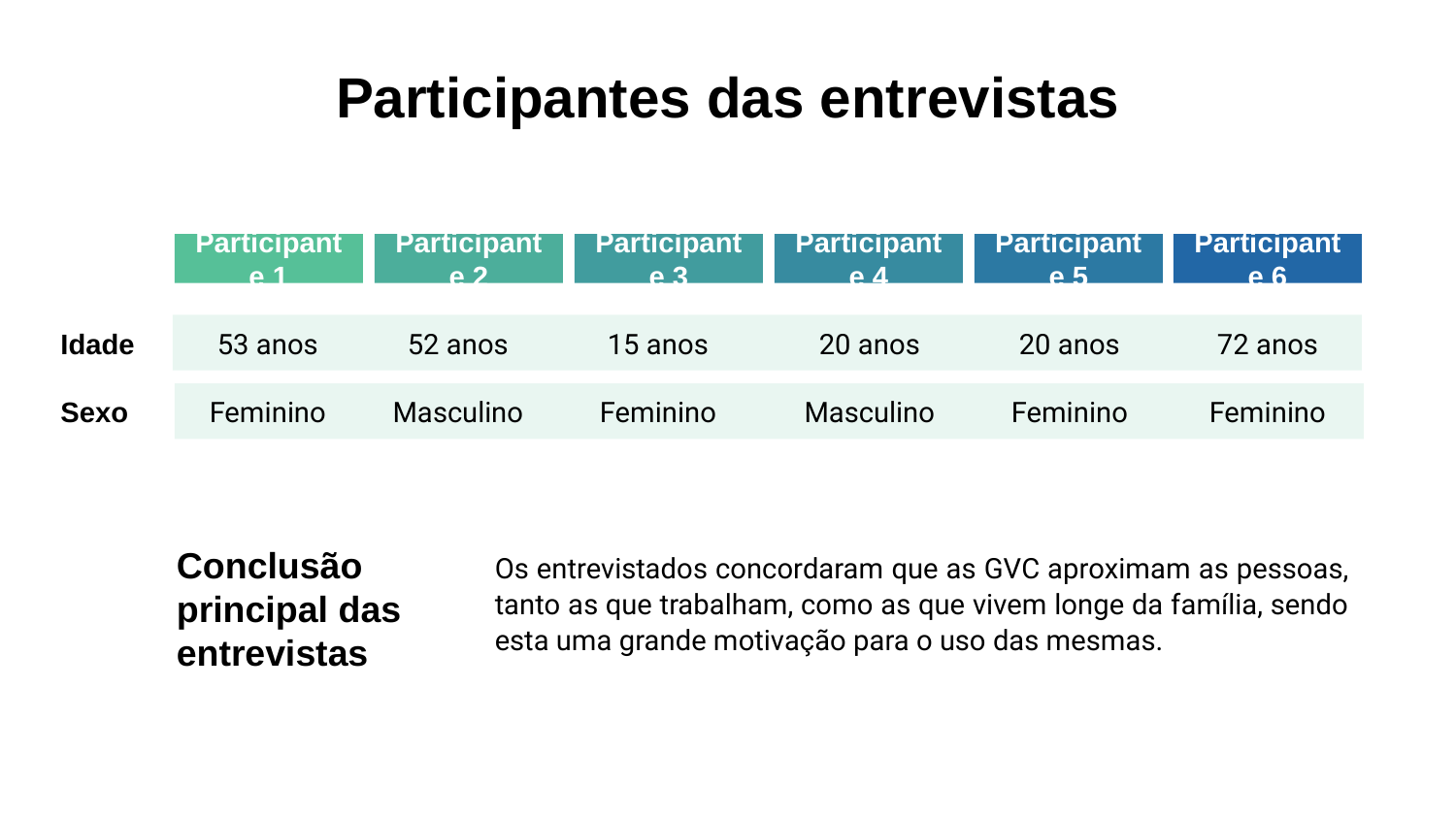

Participantes das entrevistas
Participante 1
Participante 2
Participante 3
Participante 4
Participante 5
Participante 6

Idade

Sexo
53 anos

Feminino
52 anos

Masculino
15 anos

Feminino
20 anos

Masculino
20 anos

Feminino
72 anos

Feminino

Conclusão principal das entrevistas
Os entrevistados concordaram que as GVC aproximam as pessoas, tanto as que trabalham, como as que vivem longe da família, sendo esta uma grande motivação para o uso das mesmas.